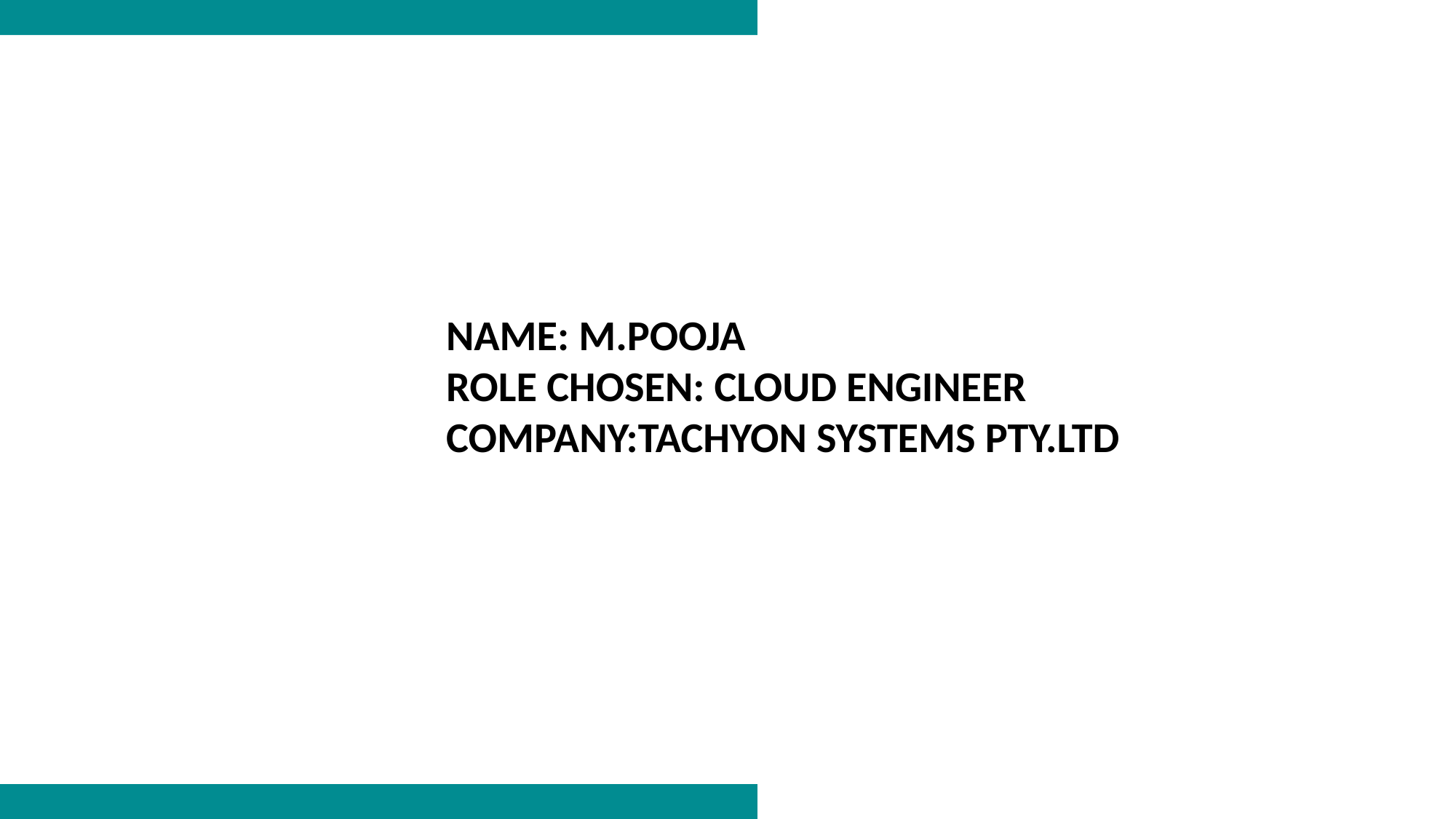

NAME: M.POOJA
ROLE CHOSEN: CLOUD ENGINEER
COMPANY:TACHYON SYSTEMS PTY.LTD